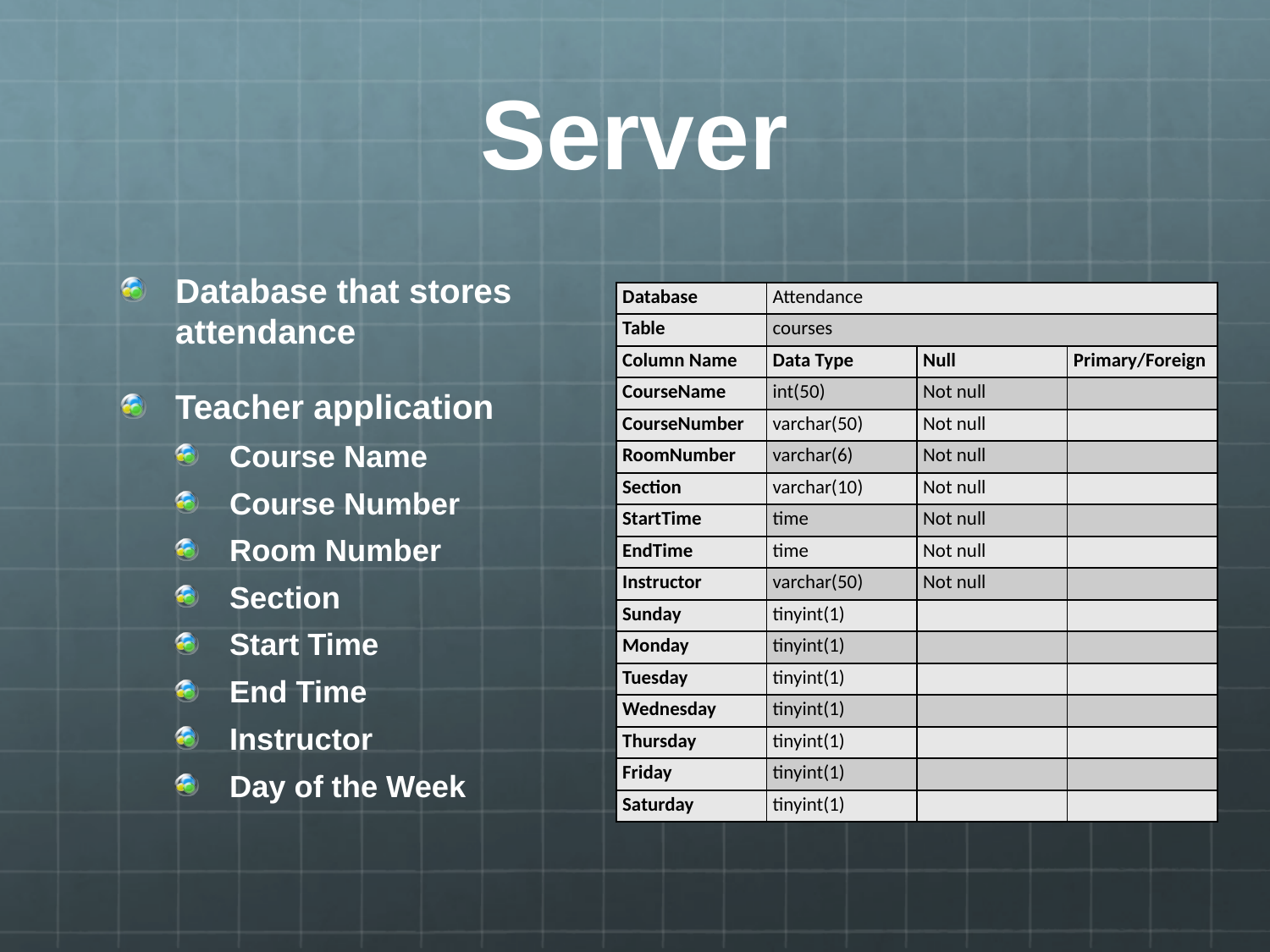

# Server
Database that stores attendance
Teacher application
Course Name
Course Number
Room Number
Section
Start Time
End Time
Instructor
Day of the Week
| Database | Attendance |  |  |
| --- | --- | --- | --- |
| Table | courses |  |  |
| Column Name | Data Type | Null | Primary/Foreign |
| CourseName | int(50) | Not null |  |
| CourseNumber | varchar(50) | Not null |  |
| RoomNumber | varchar(6) | Not null |  |
| Section | varchar(10) | Not null |  |
| StartTime | time | Not null |  |
| EndTime | time | Not null |  |
| Instructor | varchar(50) | Not null |  |
| Sunday | tinyint(1) |  |  |
| Monday | tinyint(1) |  |  |
| Tuesday | tinyint(1) |  |  |
| Wednesday | tinyint(1) |  |  |
| Thursday | tinyint(1) |  |  |
| Friday | tinyint(1) |  |  |
| Saturday | tinyint(1) |  |  |